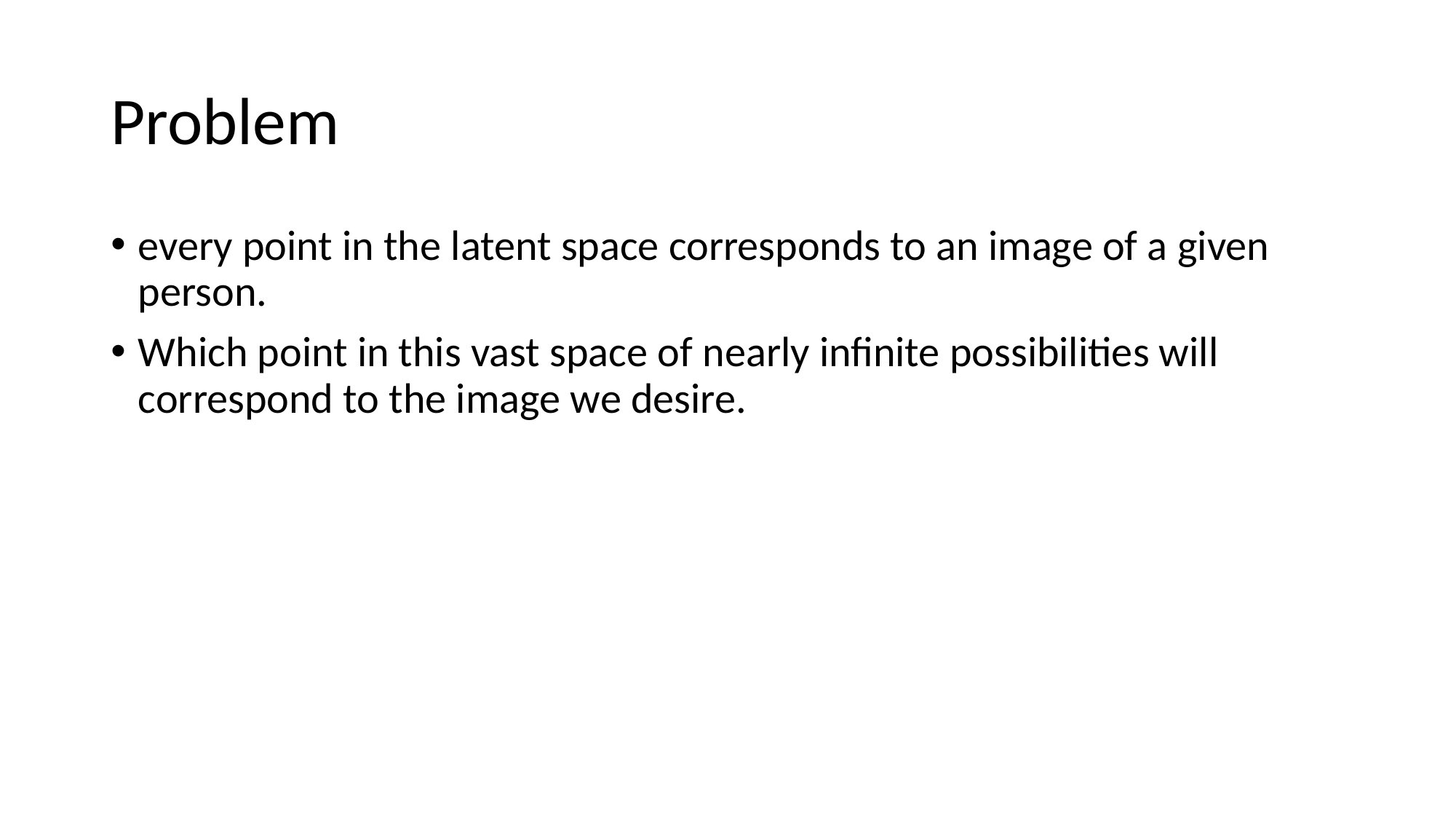

# Problem
every point in the latent space corresponds to an image of a given person.
Which point in this vast space of nearly infinite possibilities will correspond to the image we desire.